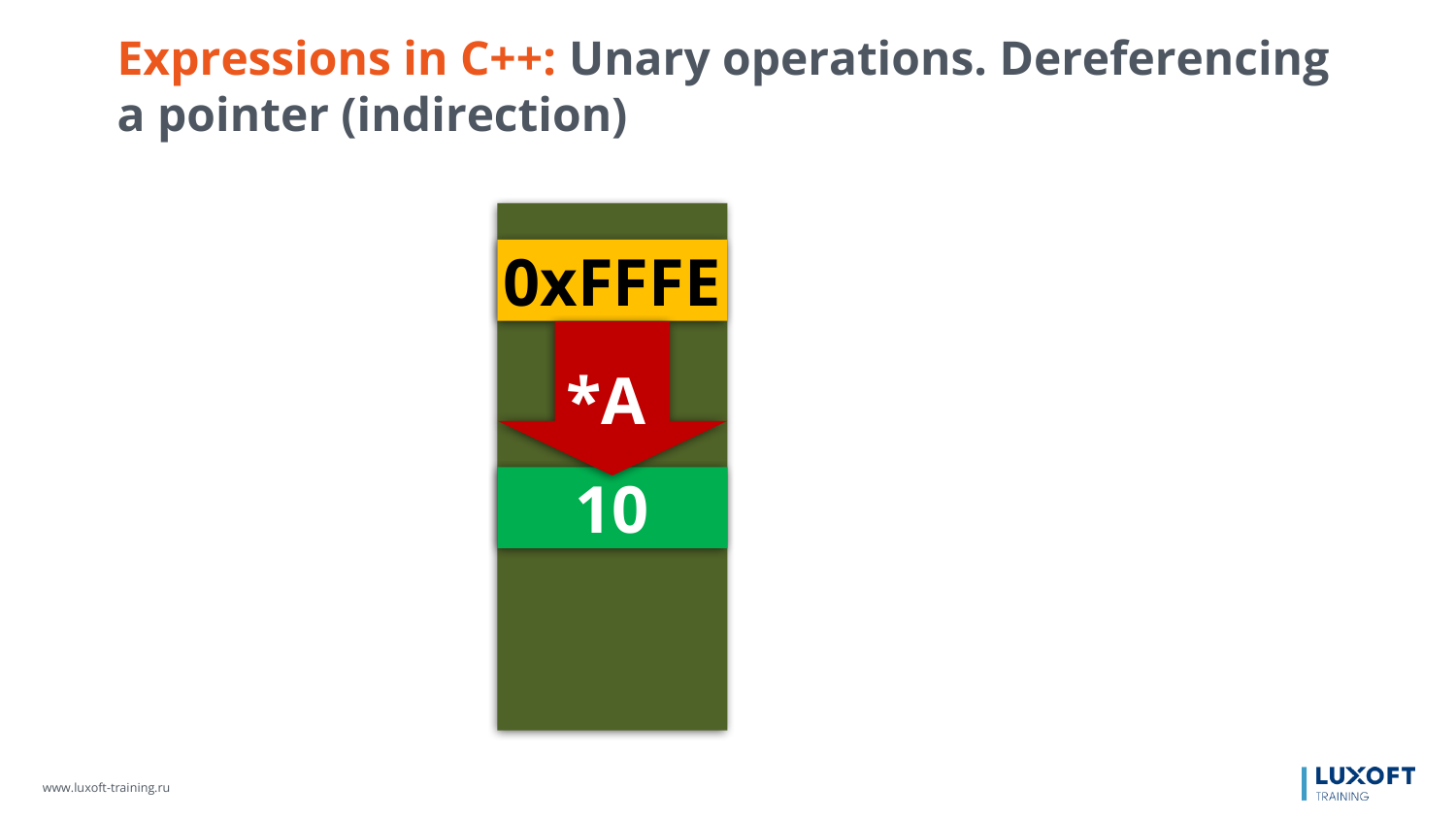

Expressions in C++: Unary operations. Dereferencing a pointer (indirection)

0xFFFE
A

*A
10
0xFFFE